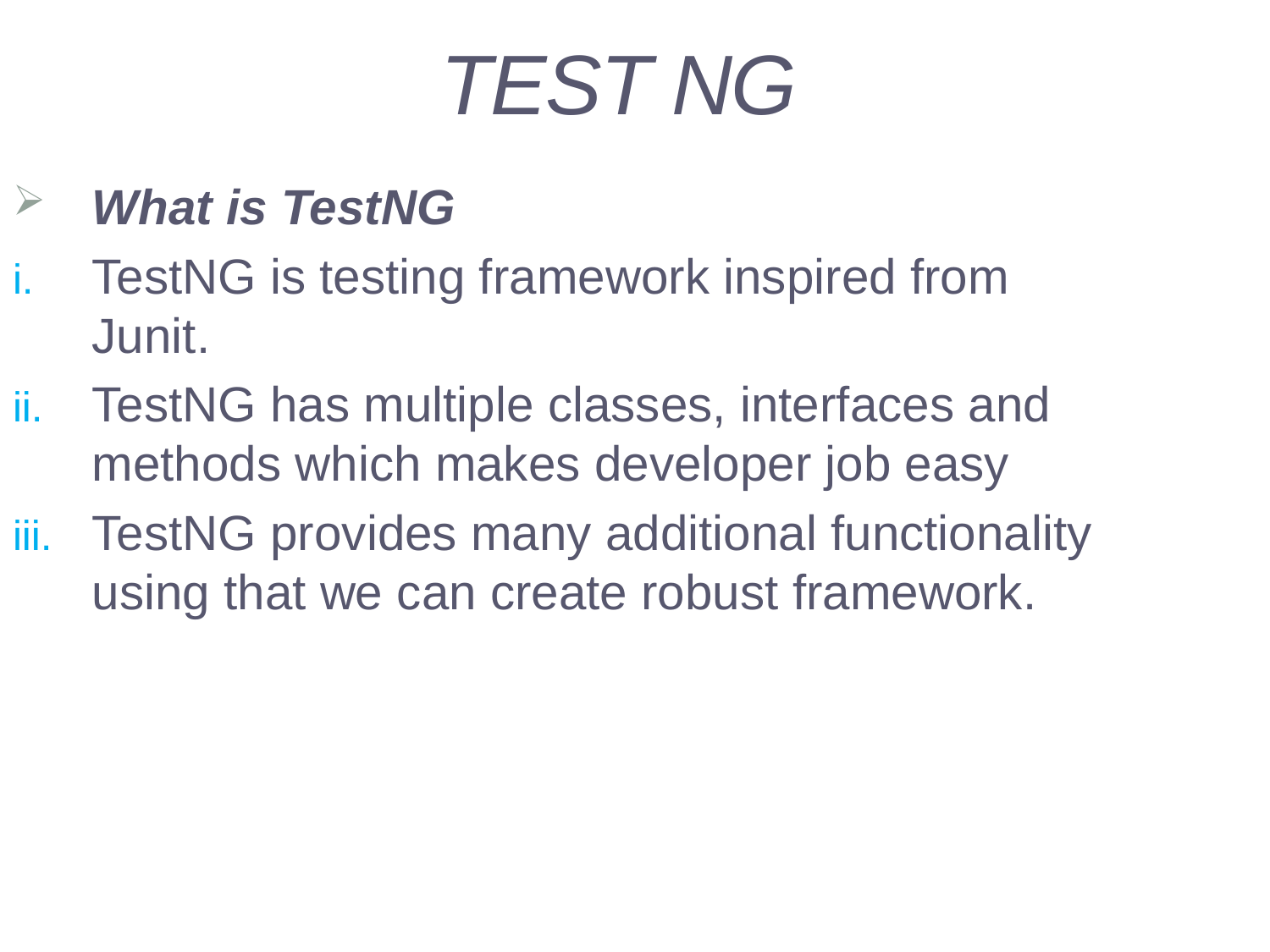

# Test NG
What is TestNG
TestNG is testing framework inspired from Junit.
TestNG has multiple classes, interfaces and methods which makes developer job easy
TestNG provides many additional functionality using that we can create robust framework.